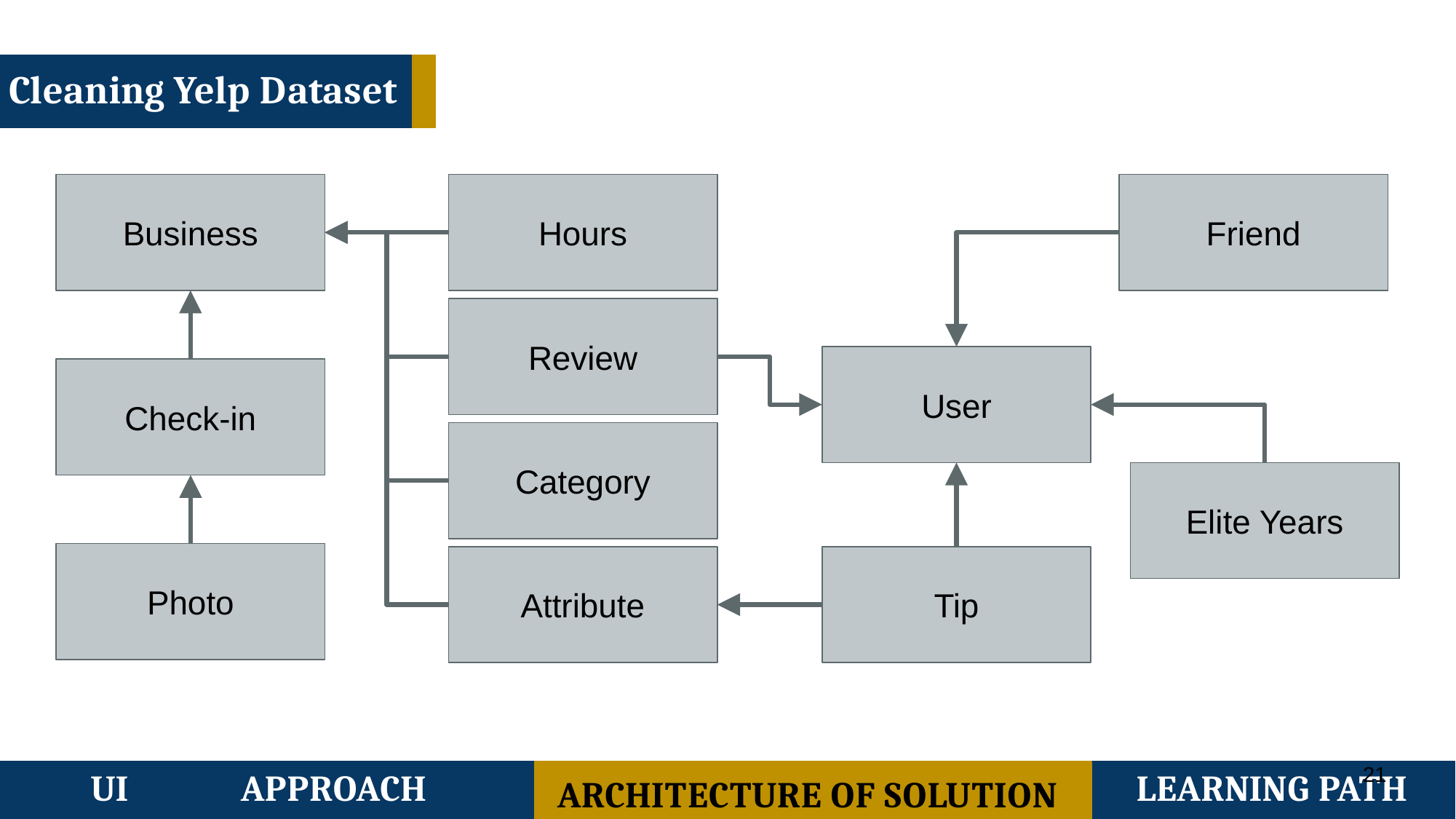

ANALYTIC MODELS
Cleaning Yelp Dataset

Business
Hours
Friend
Review
User
Check-in
Category
Elite Years
Photo
Attribute
Tip
21
UI

APPROACH
ARCHITECTURE OF SOLUTION
LEARNING PATH